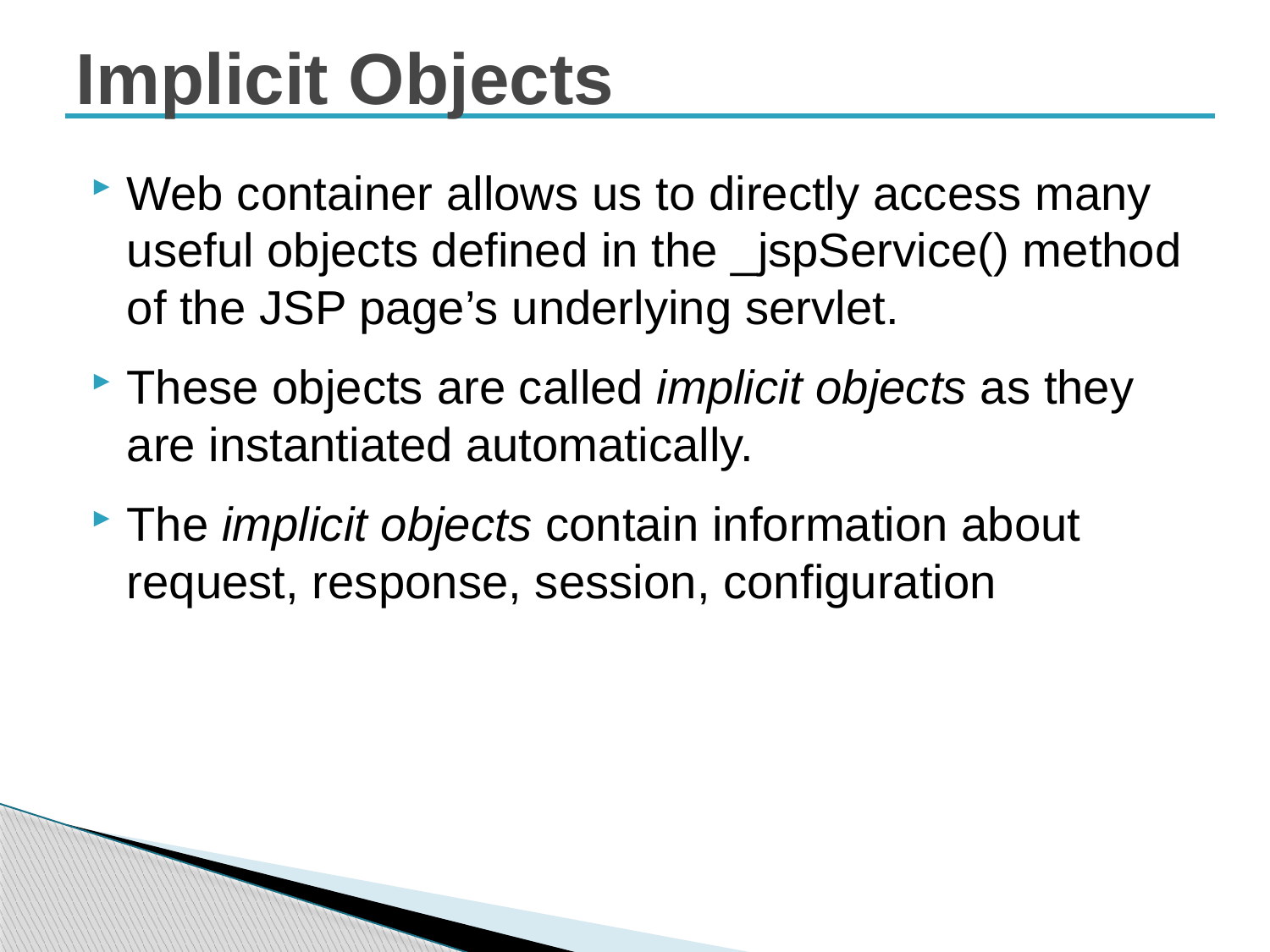

# Implicit Objects
Web container allows us to directly access many useful objects defined in the _jspService() method of the JSP page’s underlying servlet.
These objects are called implicit objects as they are instantiated automatically.
The implicit objects contain information about request, response, session, configuration